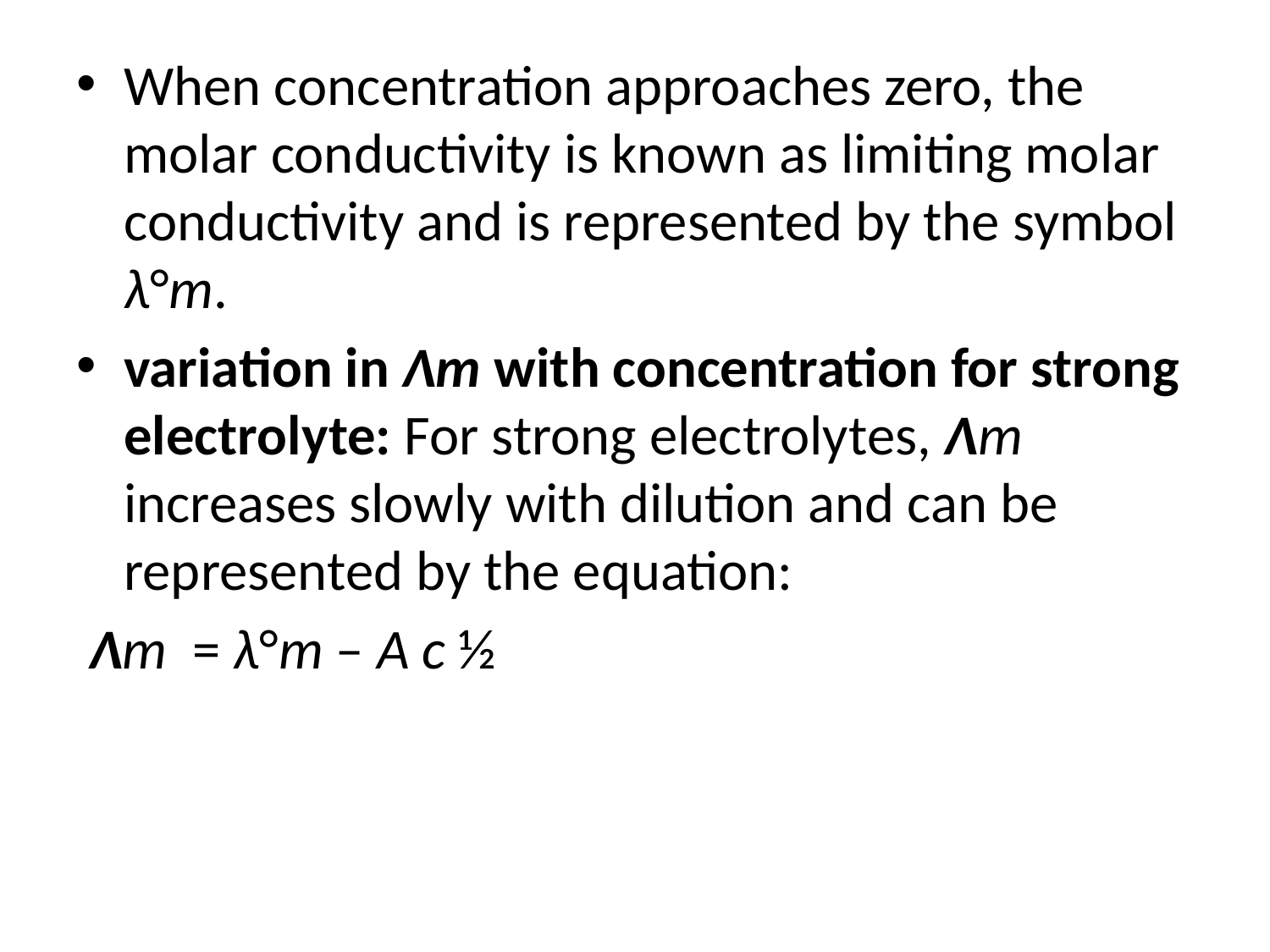

#
When concentration approaches zero, the molar conductivity is known as limiting molar conductivity and is represented by the symbol λ°m.
variation in Λm with concentration for strong electrolyte: For strong electrolytes, Λm increases slowly with dilution and can be represented by the equation:
 Λm  = λ°m – A c ½